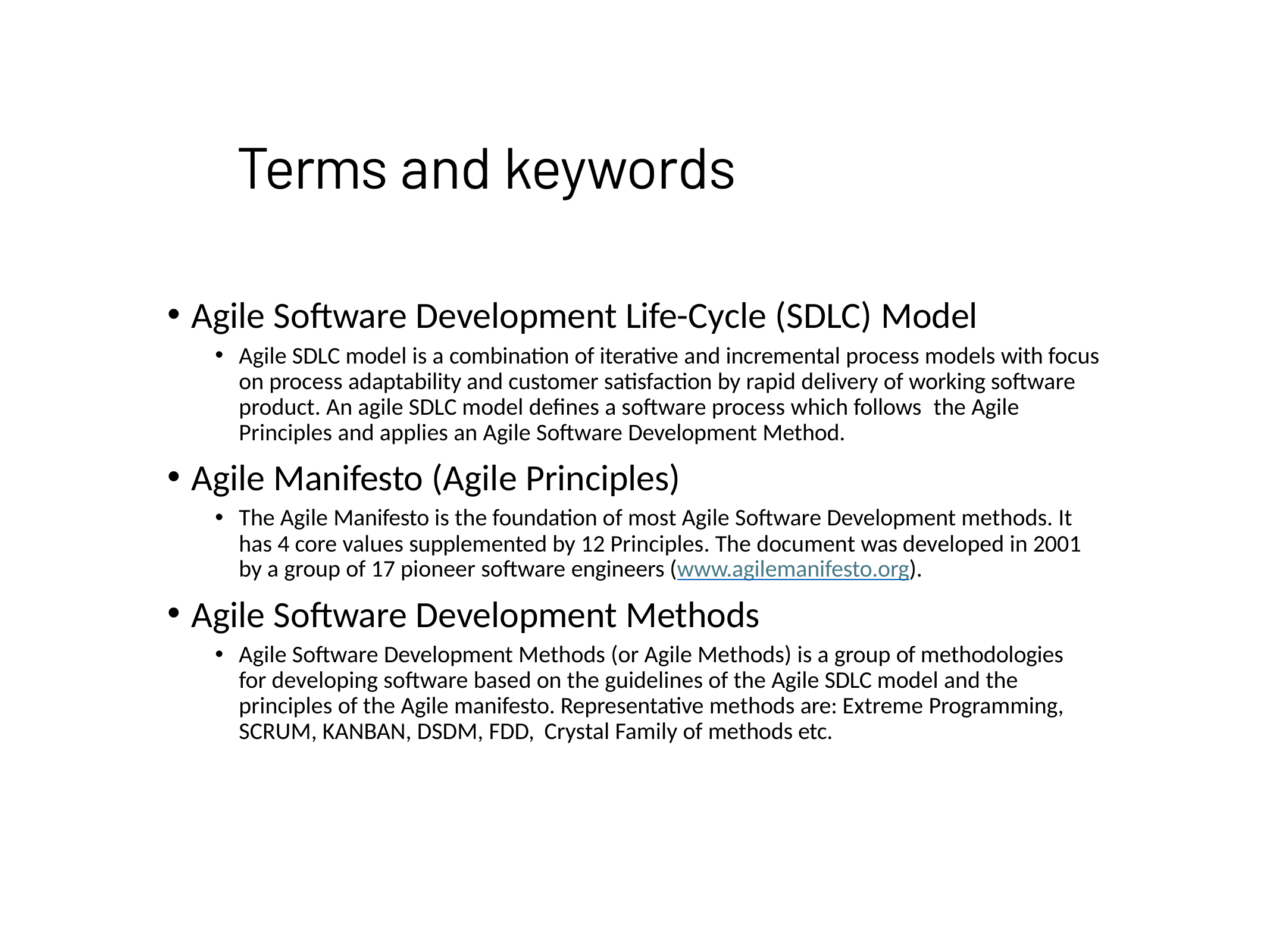

# Terms and keywords
Agile Software Development Life-Cycle (SDLC) Model
Agile SDLC model is a combination of iterative and incremental process models with focus on process adaptability and customer satisfaction by rapid delivery of working software product. An agile SDLC model defines a software process which follows the Agile Principles and applies an Agile Software Development Method.
Agile Manifesto (Agile Principles)
The Agile Manifesto is the foundation of most Agile Software Development methods. It has 4 core values supplemented by 12 Principles. The document was developed in 2001 by a group of 17 pioneer software engineers (www.agilemanifesto.org).
Agile Software Development Methods
Agile Software Development Methods (or Agile Methods) is a group of methodologies for developing software based on the guidelines of the Agile SDLC model and the principles of the Agile manifesto. Representative methods are: Extreme Programming, SCRUM, KANBAN, DSDM, FDD, Crystal Family of methods etc.